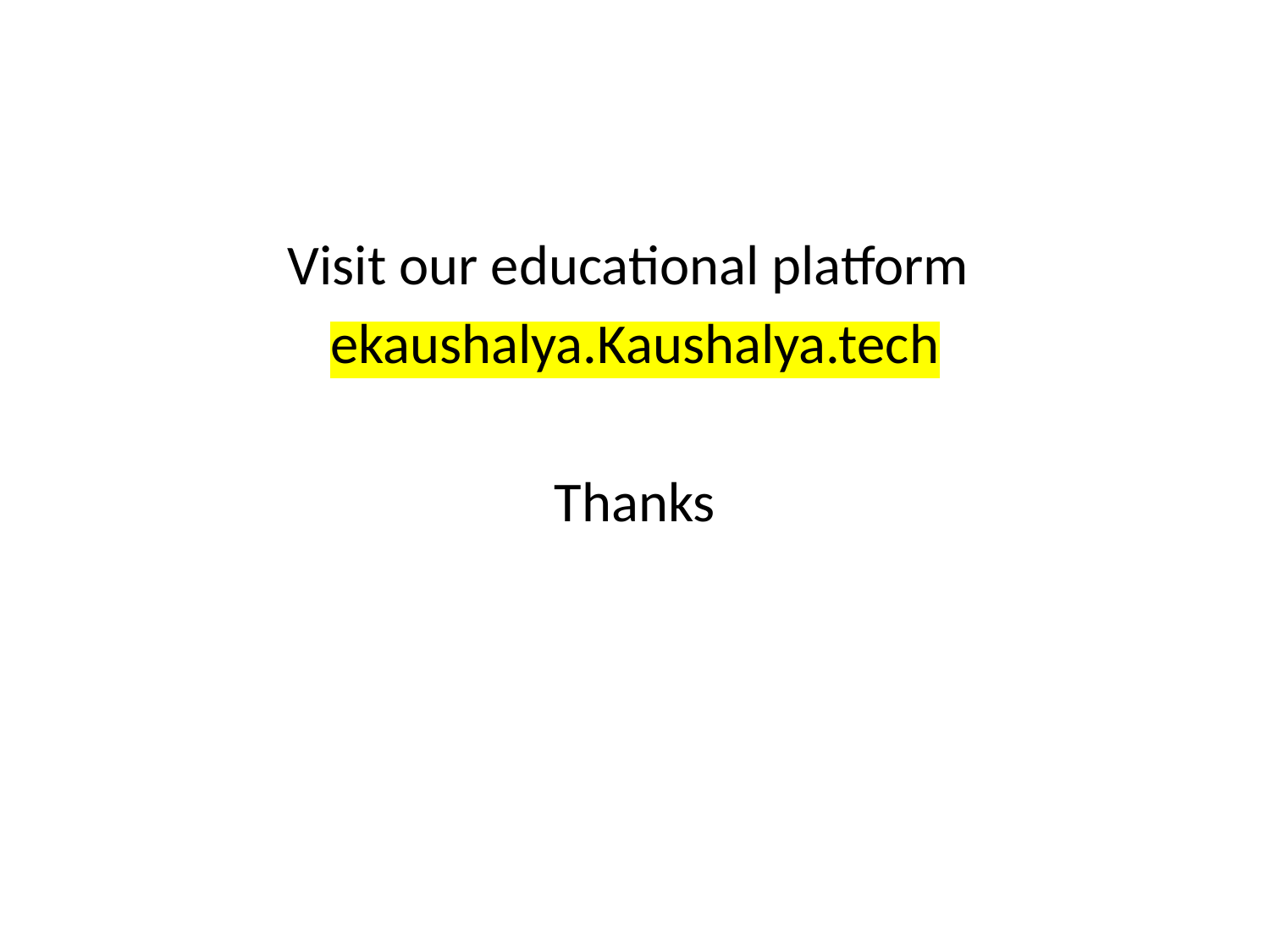

#
Visit our educational platform
ekaushalya.Kaushalya.tech

Thanks